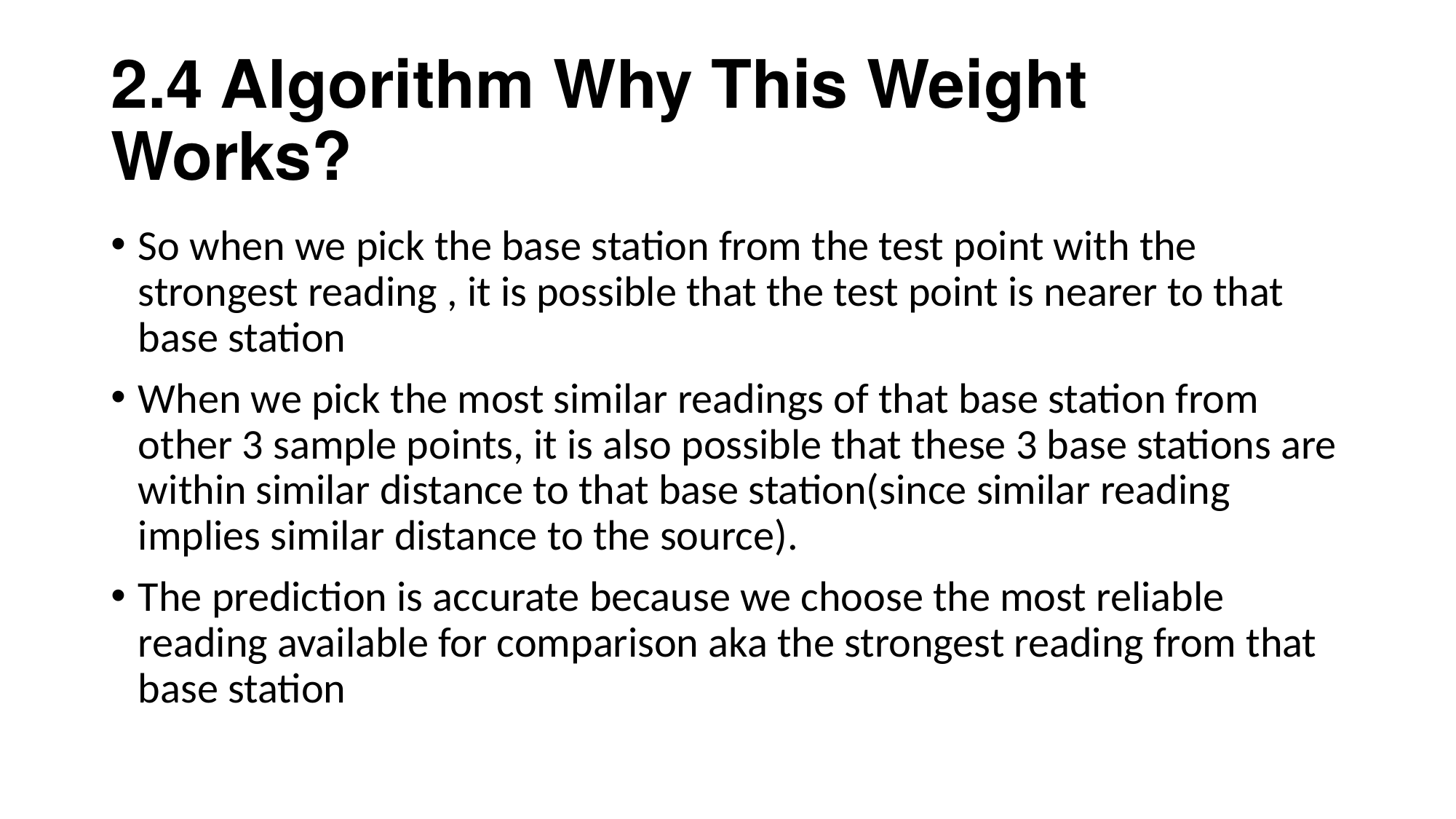

# 2.4	Algorithm Why This Weight Works?
So when we pick the base station from the test point with the strongest reading , it is possible that the test point is nearer to that base station
When we pick the most similar readings of that base station from other 3 sample points, it is also possible that these 3 base stations are within similar distance to that base station(since similar reading implies similar distance to the source).
The prediction is accurate because we choose the most reliable reading available for comparison aka the strongest reading from that base station